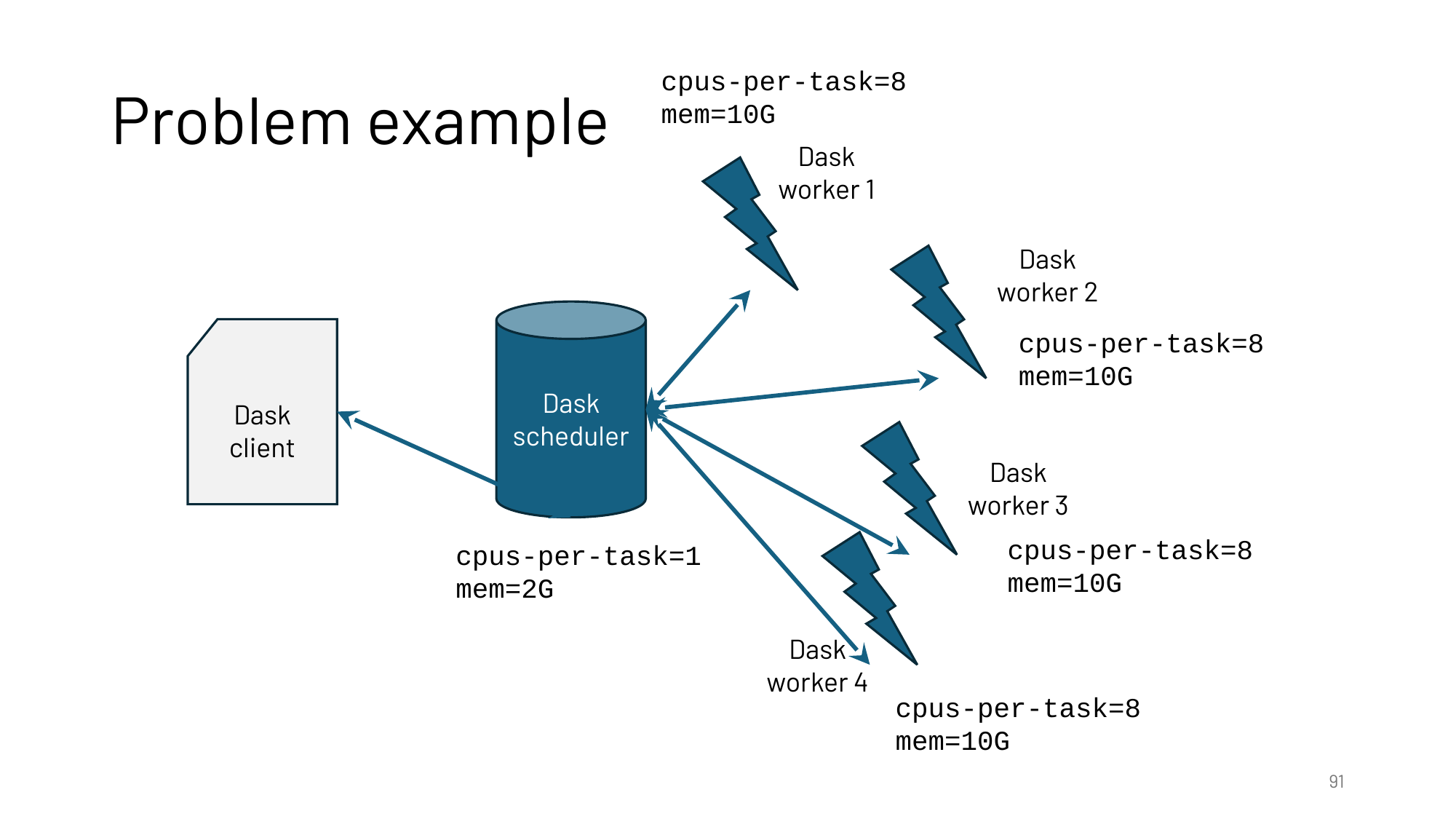

# Problem example
cpus-per-task=8
mem=10G
cpus-per-task=8
mem=10G
cpus-per-task=8
mem=10G
cpus-per-task=8
mem=10G
Dask
worker 1

Dask
worker 2

Dask scheduler
Dask client

Dask
worker 3

Dask
worker 4
cpus-per-task=1
mem=2G
91